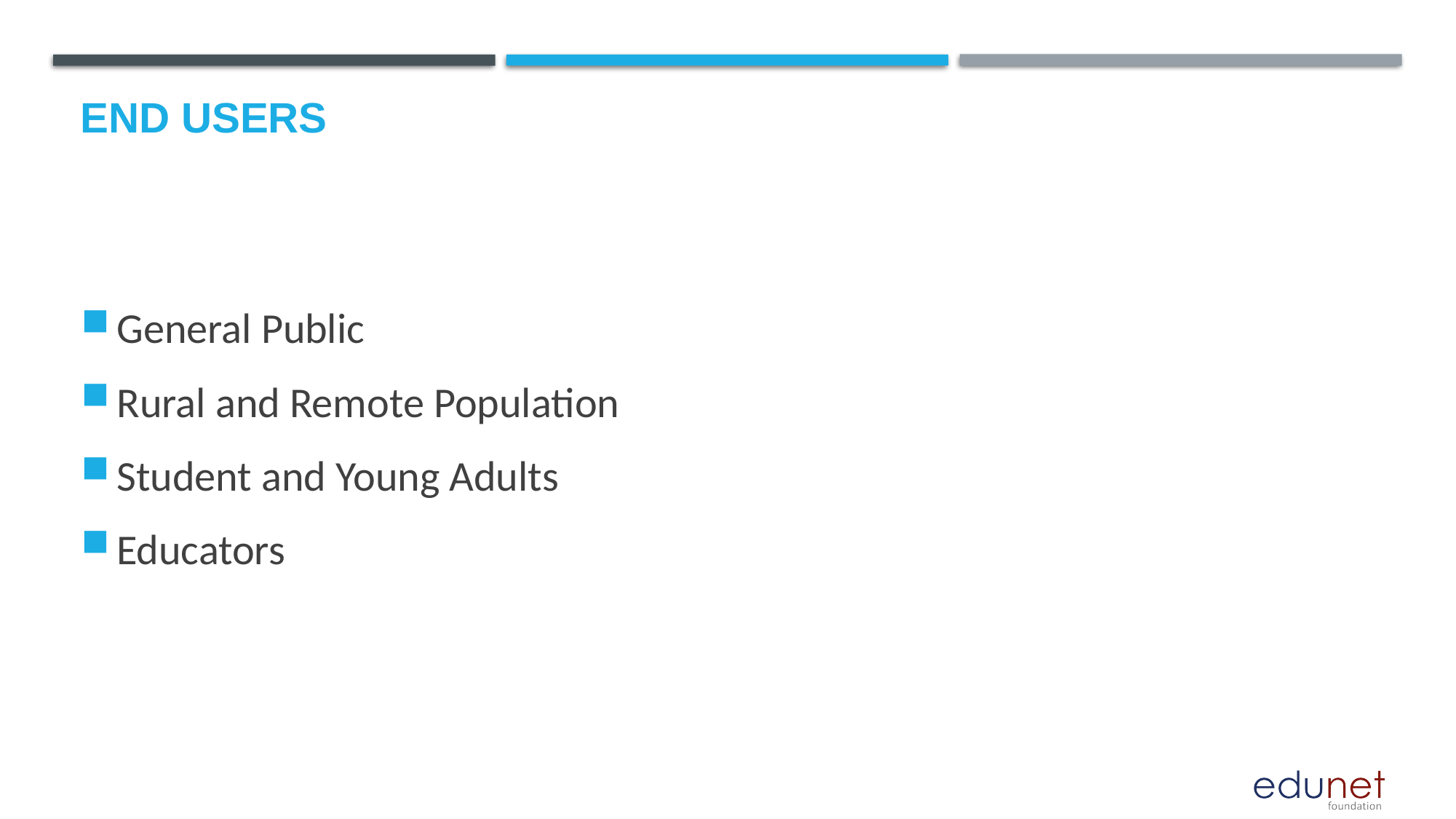

# End users
General Public
Rural and Remote Population
Student and Young Adults
Educators